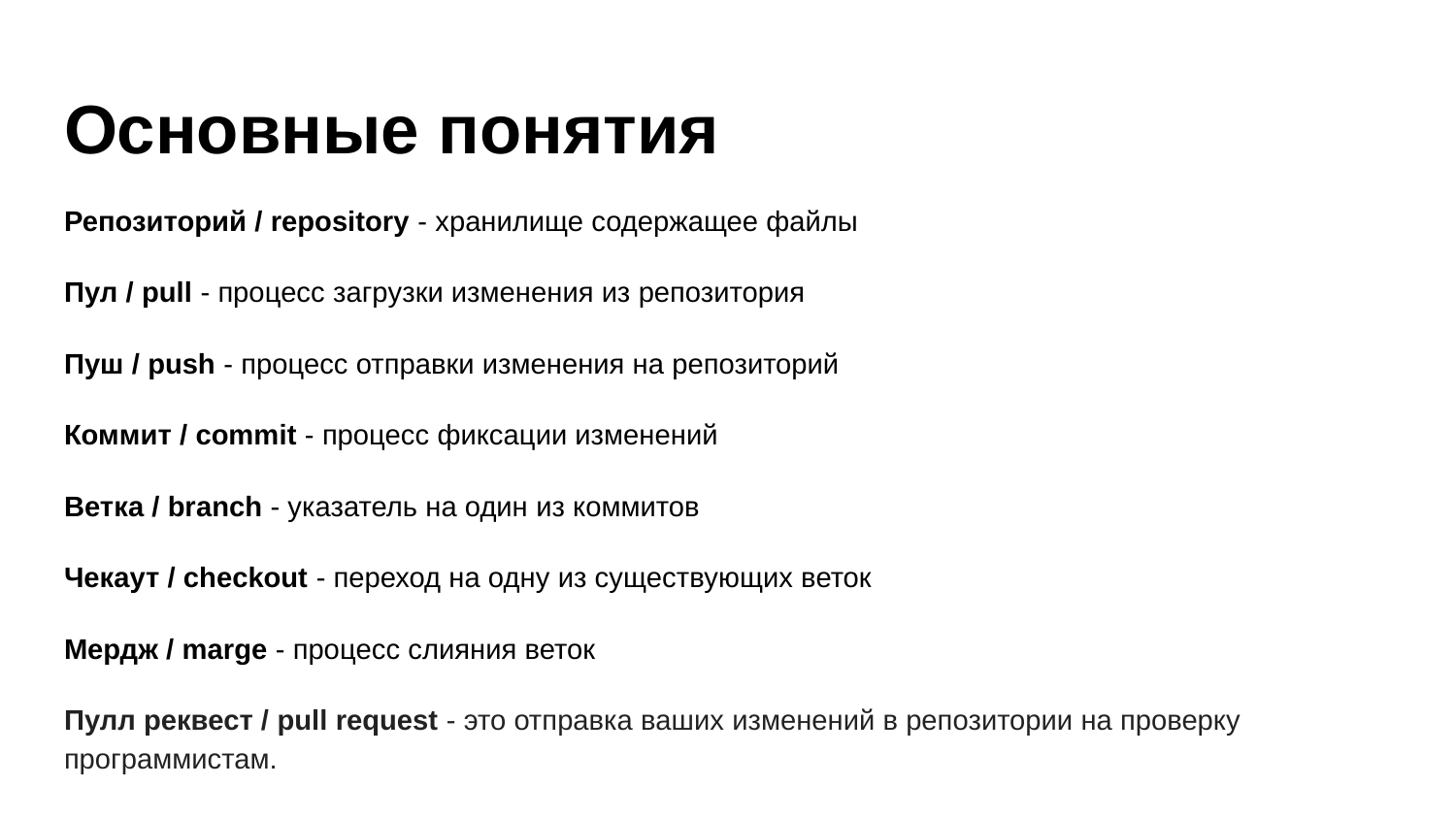

# Основные понятия
Репозиторий / repository - хранилище содержащее файлы
Пул / pull - процесс загрузки изменения из репозитория
Пуш / push - процесс отправки изменения на репозиторий
Коммит / commit - процесс фиксации изменений
Ветка / branch - указатель на один из коммитов
Чекаут / checkout - переход на одну из существующих веток
Мердж / marge - процесс слияния веток
Пулл реквест / pull request - это отправка ваших изменений в репозитории на проверку программистам.